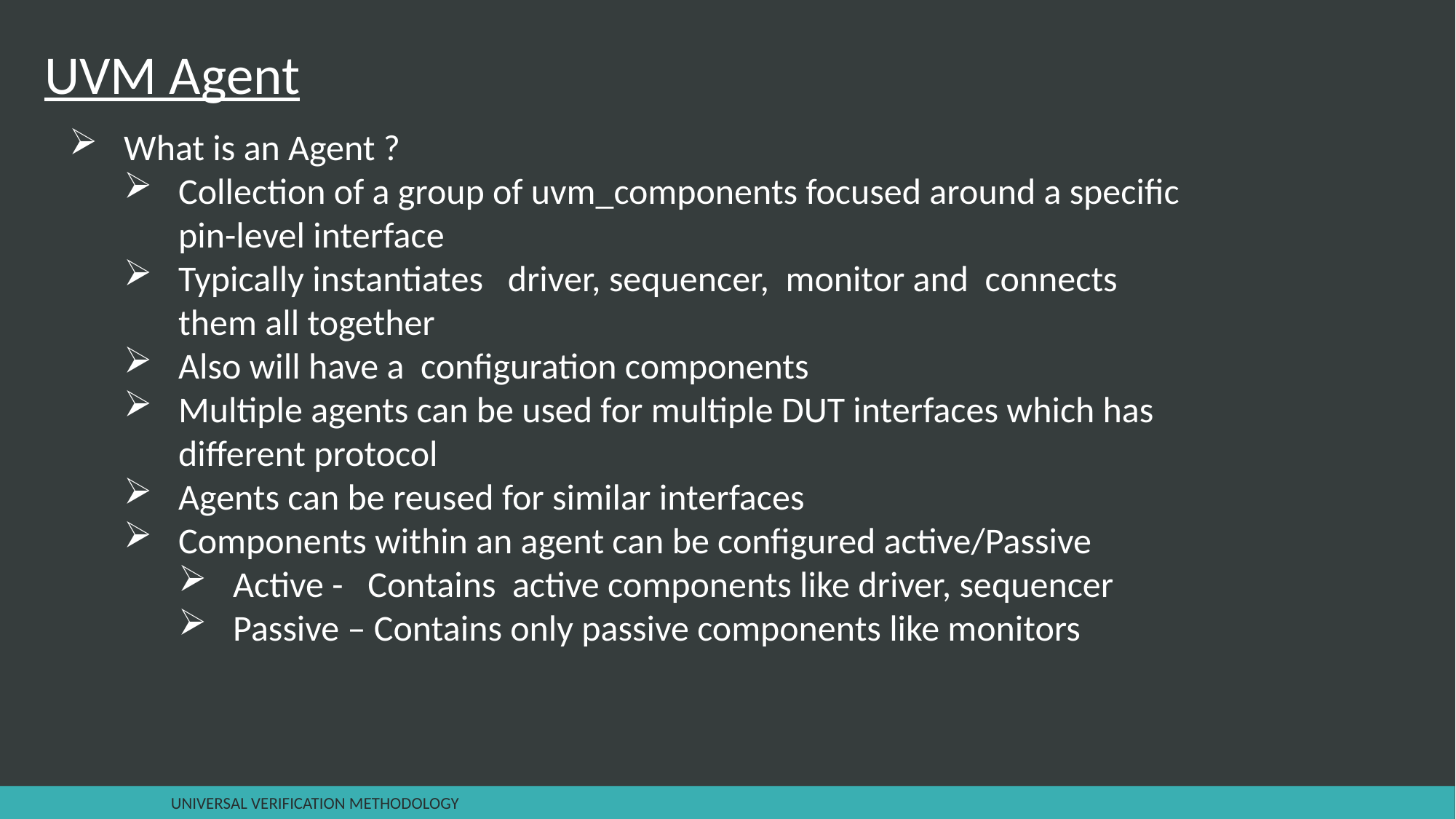

UVM Agent
What is an Agent ?
Collection of a group of uvm_components focused around a specific pin-level interface
Typically instantiates   driver, sequencer,  monitor and  connects them all together
Also will have a  configuration components
Multiple agents can be used for multiple DUT interfaces which has different protocol
Agents can be reused for similar interfaces
Components within an agent can be configured active/Passive
Active -   Contains  active components like driver, sequencer
Passive – Contains only passive components like monitors

Universal verification Methodology

72